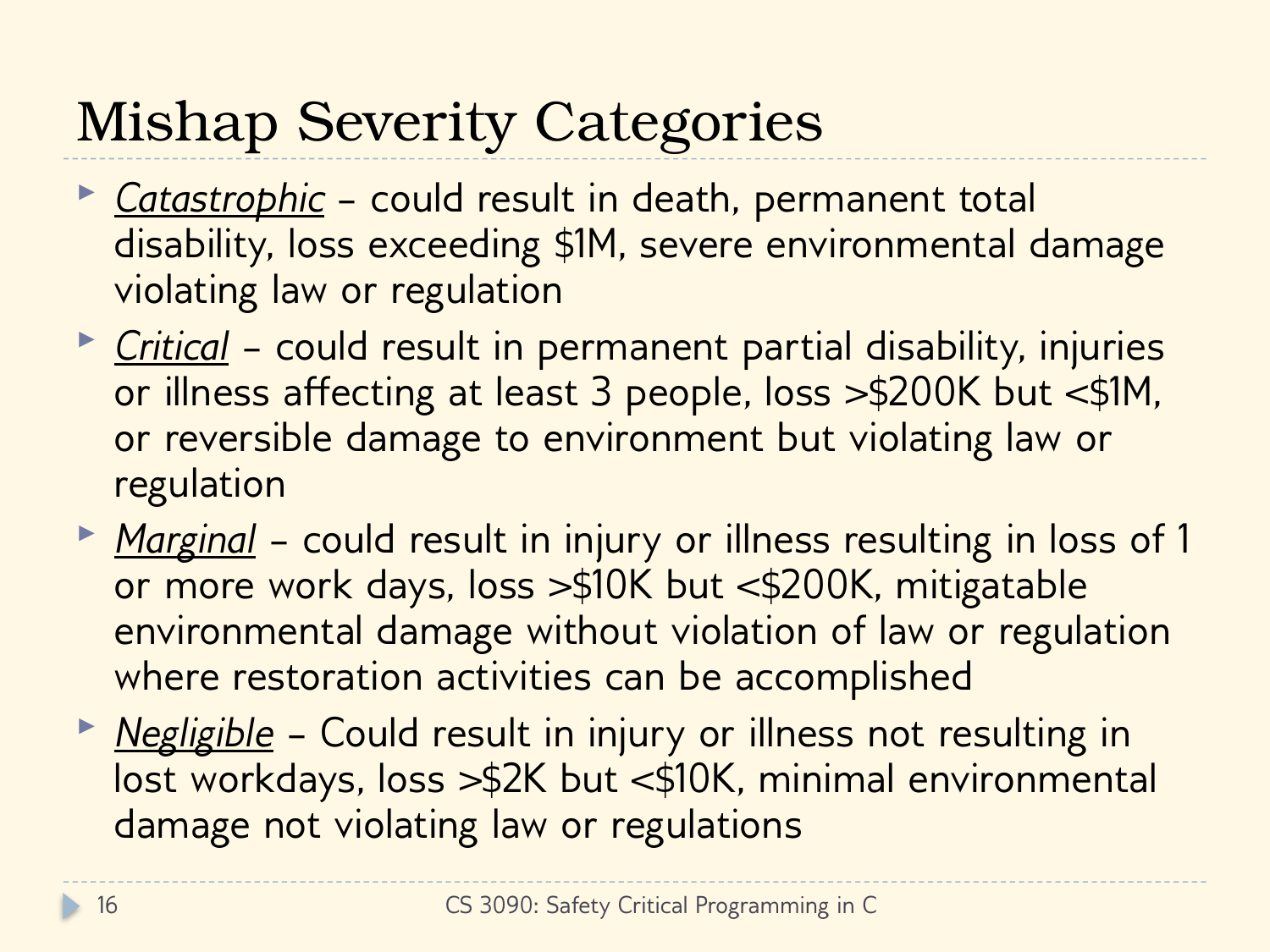

# Mishap Severity Categories
Catastrophic – could result in death, permanent total disability, loss exceeding $1M, severe environmental damage violating law or regulation
Critical – could result in permanent partial disability, injuries or illness affecting at least 3 people, loss >$200K but <$1M, or reversible damage to environment but violating law or regulation
Marginal – could result in injury or illness resulting in loss of 1 or more work days, loss >$10K but <$200K, mitigatable environmental damage without violation of law or regulation where restoration activities can be accomplished
Negligible – Could result in injury or illness not resulting in lost workdays, loss >$2K but <$10K, minimal environmental damage not violating law or regulations

16
CS 3090: Safety Critical Programming in C